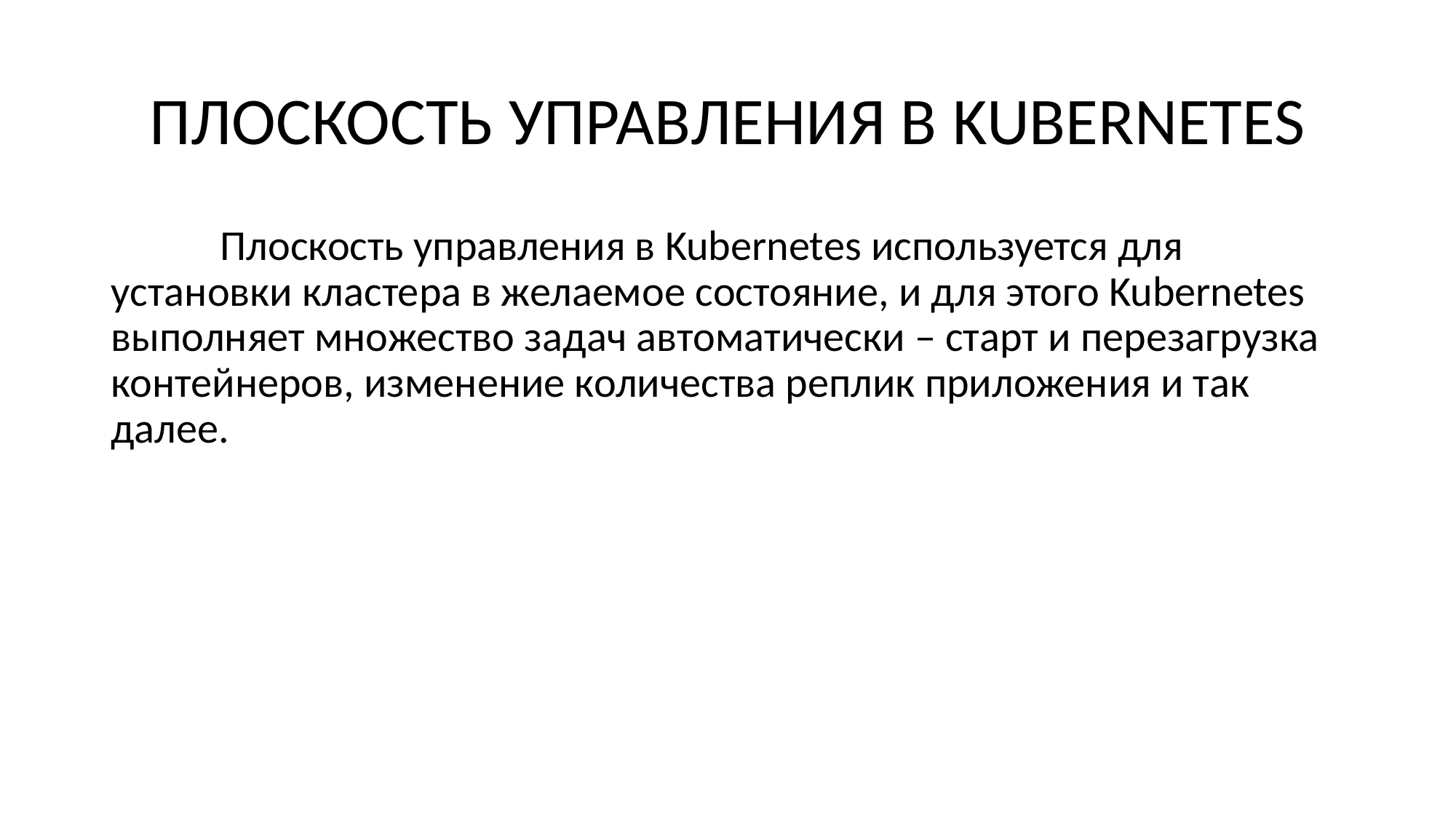

# ПЛОСКОСТЬ УПРАВЛЕНИЯ В KUBERNETES
	Плоскость управления в Kubernetes используется для установки кластера в желаемое состояние, и для этого Kubernetes выполняет множество задач автоматически – старт и перезагрузка контейнеров, изменение количества реплик приложения и так далее.